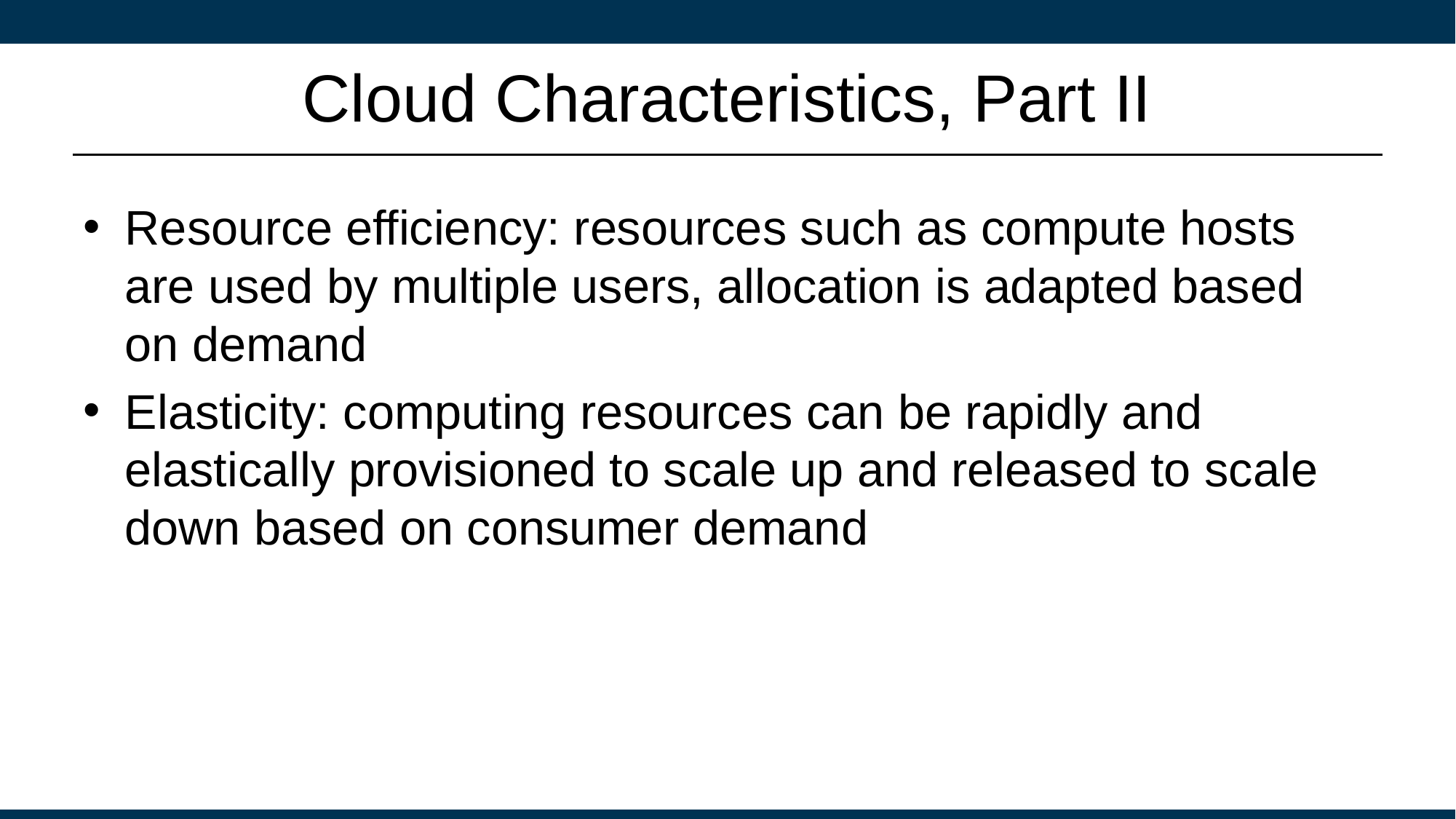

# Cloud Characteristics, Part II
Resource efficiency: resources such as compute hosts are used by multiple users, allocation is adapted based
on demand
Elasticity: computing resources can be rapidly and elastically provisioned to scale up and released to scale down based on consumer demand